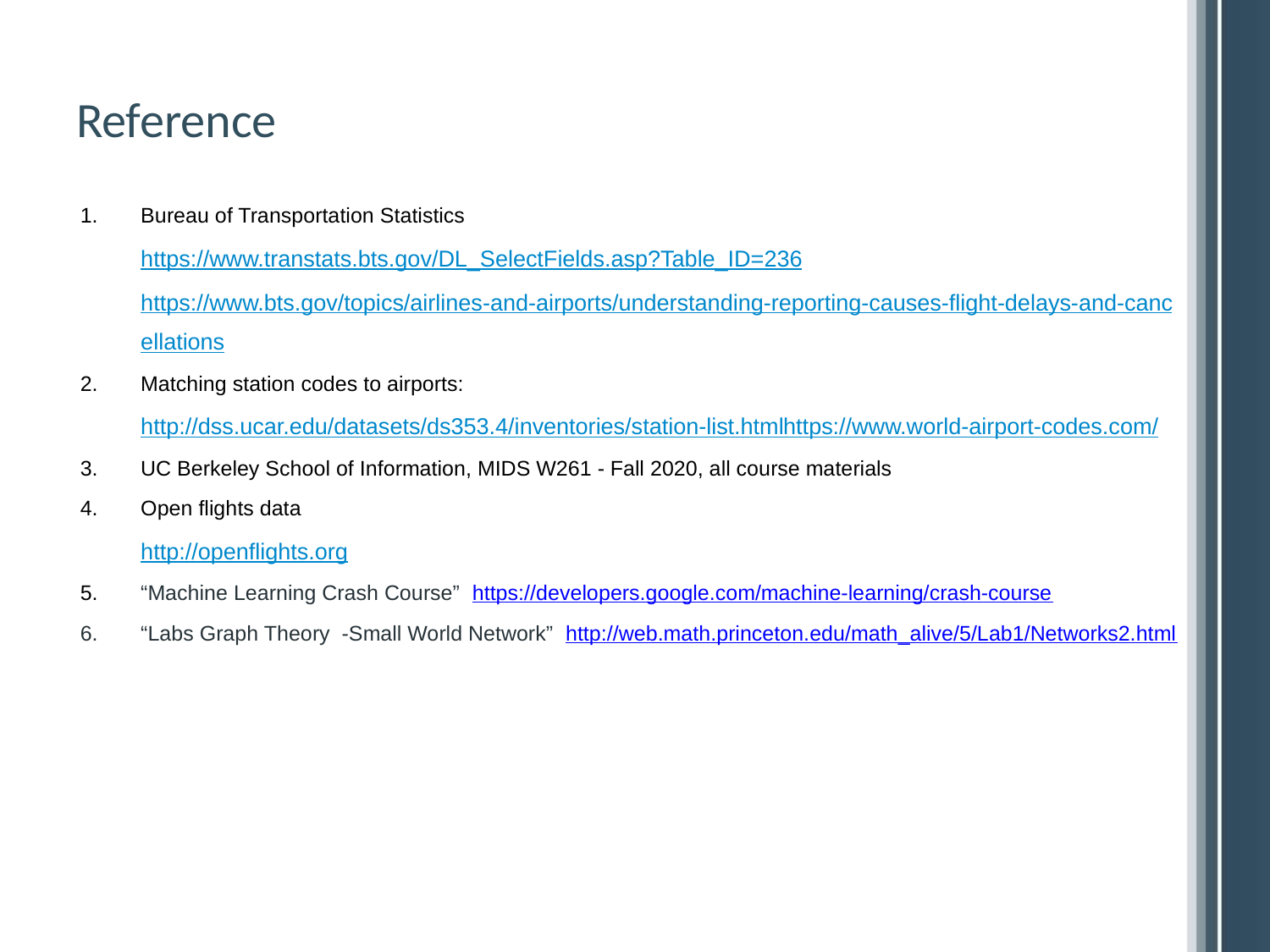

# Reference
Bureau of Transportation Statistics
https://www.transtats.bts.gov/DL_SelectFields.asp?Table_ID=236
https://www.bts.gov/topics/airlines-and-airports/understanding-reporting-causes-flight-delays-and-cancellations
Matching station codes to airports:
http://dss.ucar.edu/datasets/ds353.4/inventories/station-list.html
https://www.world-airport-codes.com/
UC Berkeley School of Information, MIDS W261 - Fall 2020, all course materials
Open flights data
http://openflights.org
“Machine Learning Crash Course”  https://developers.google.com/machine-learning/crash-course
“Labs Graph Theory  -Small World Network”  http://web.math.princeton.edu/math_alive/5/Lab1/Networks2.html